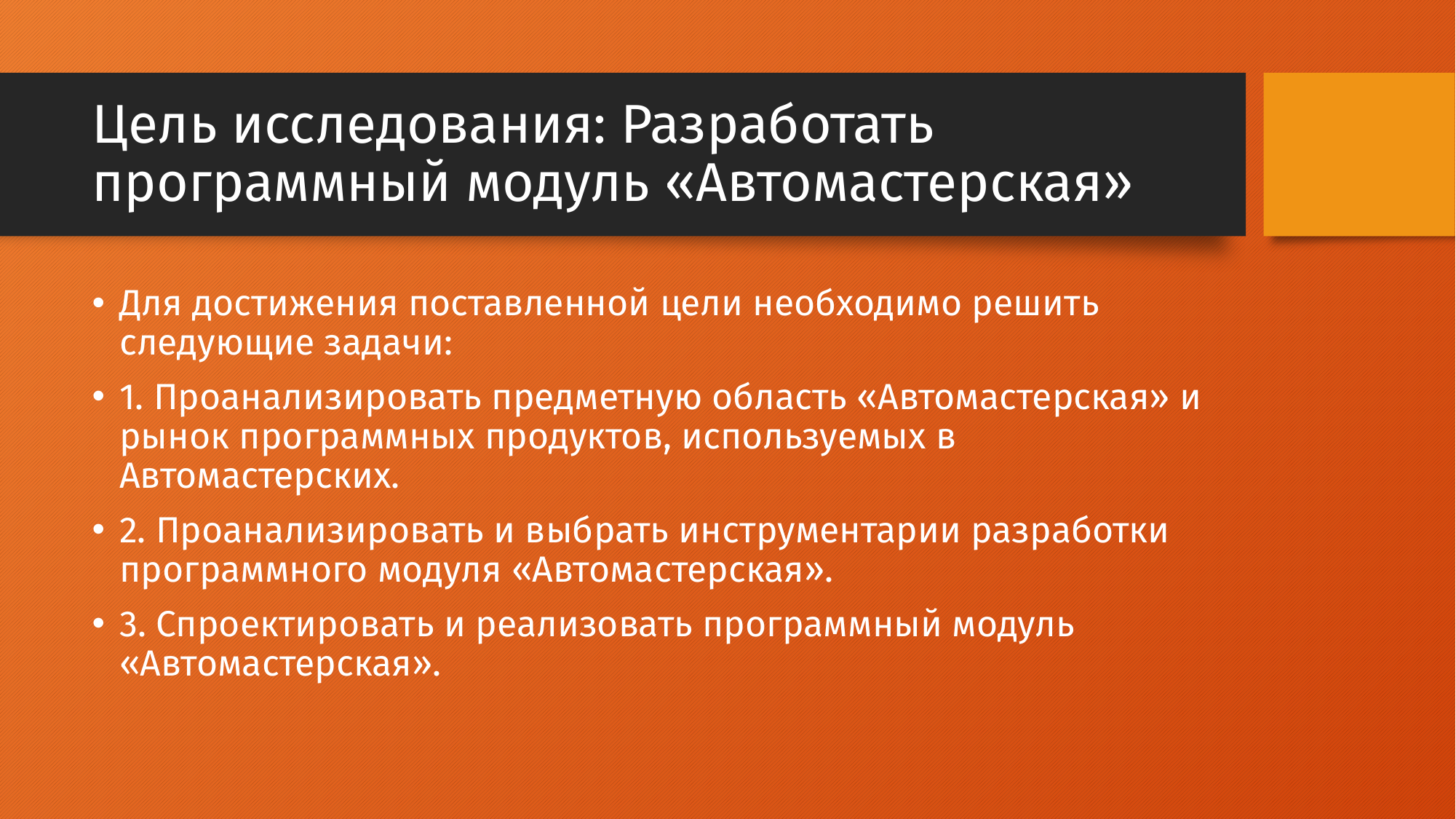

# Цель исследования: Разработать программный модуль «Автомастерская»
Для достижения поставленной цели необходимо решить следующие задачи:
1. Проанализировать предметную область «Автомастерская» и рынок программных продуктов, используемых в Автомастерских.
2. Проанализировать и выбрать инструментарии разработки программного модуля «Автомастерская».
3. Спроектировать и реализовать программный модуль «Автомастерская».